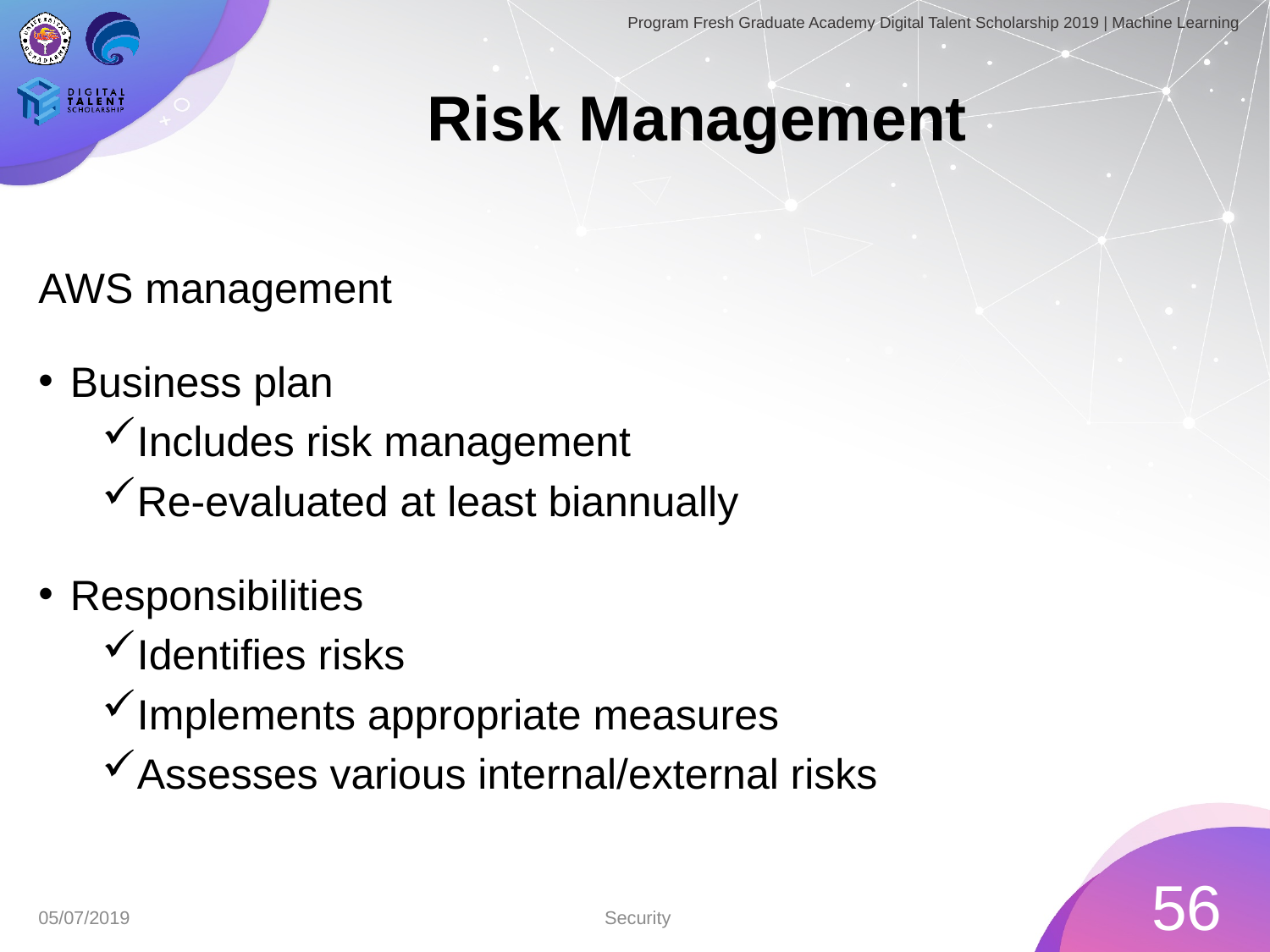

# Risk Management
AWS management
Business plan
Includes risk management
Re-evaluated at least biannually
Responsibilities
Identifies risks
Implements appropriate measures
Assesses various internal/external risks
56
Security
05/07/2019